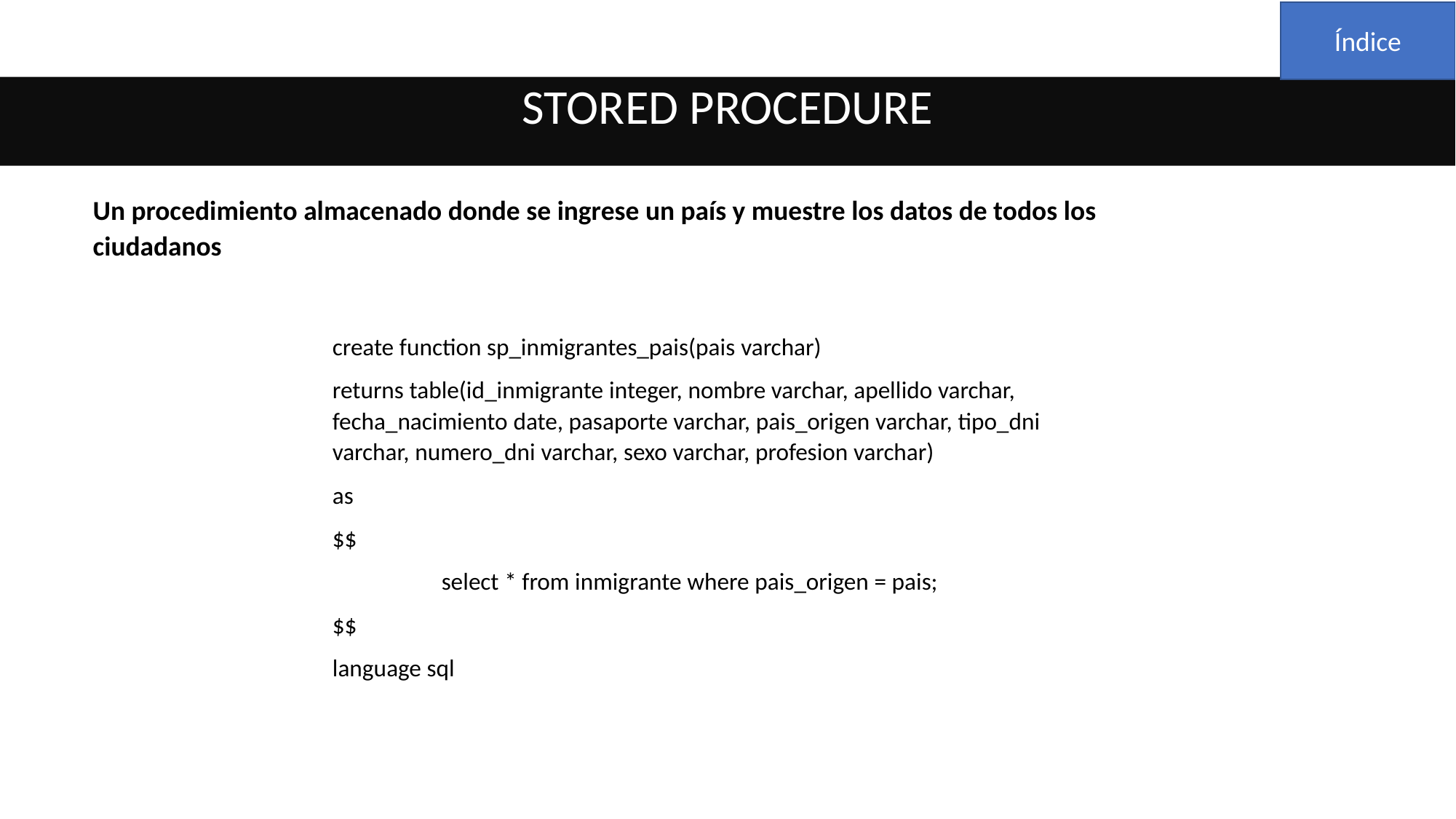

Índice
STORED PROCEDURE
Un procedimiento almacenado donde se ingrese un país y muestre los datos de todos los ciudadanos
create function sp_inmigrantes_pais(pais varchar)
returns table(id_inmigrante integer, nombre varchar, apellido varchar, fecha_nacimiento date, pasaporte varchar, pais_origen varchar, tipo_dni varchar, numero_dni varchar, sexo varchar, profesion varchar)
as
$$
	select * from inmigrante where pais_origen = pais;
$$
language sql